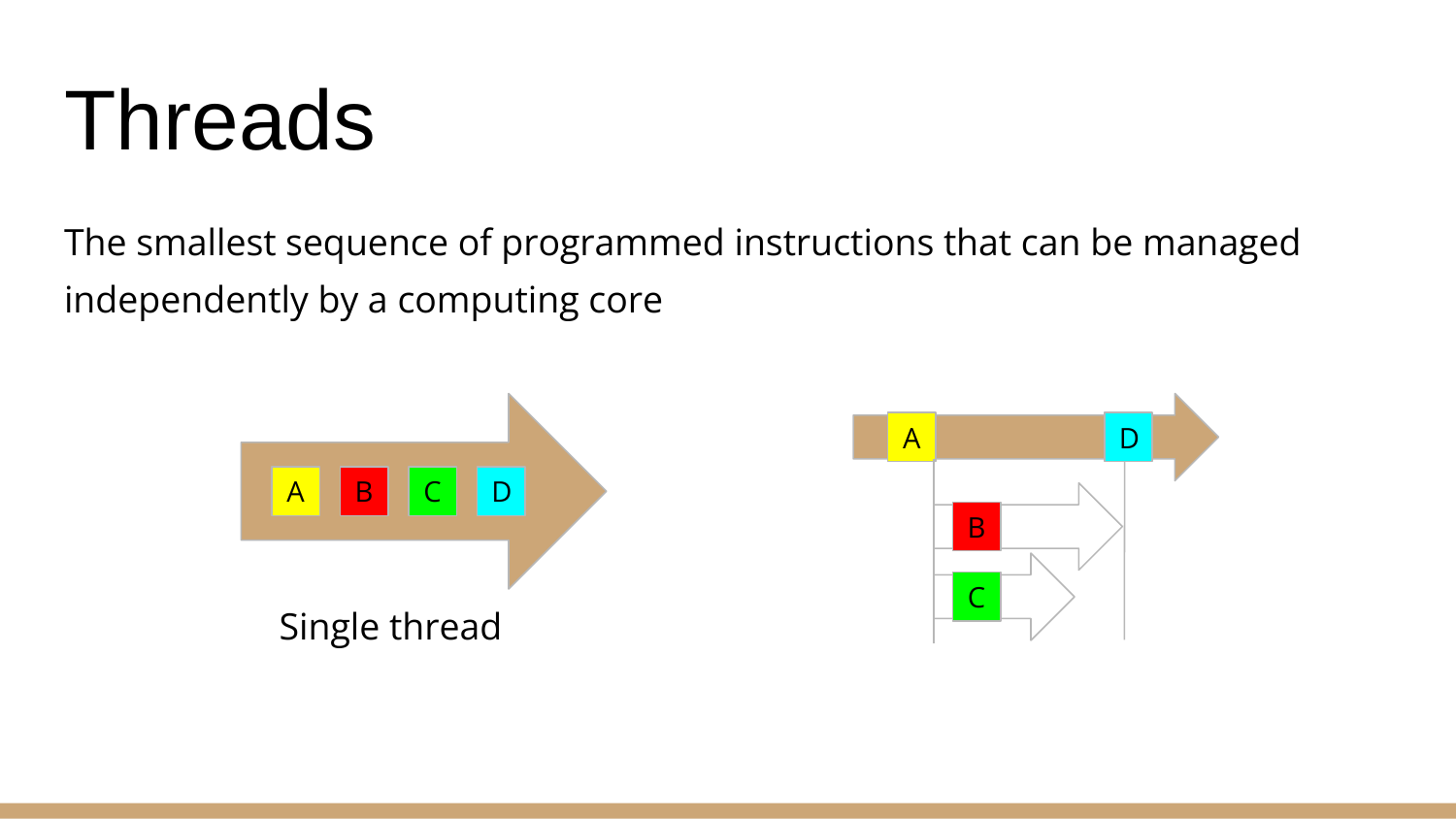

# Threads
The smallest sequence of programmed instructions that can be managed independently by a computing core

A
D
A
B
C
D

B

C
Single thread